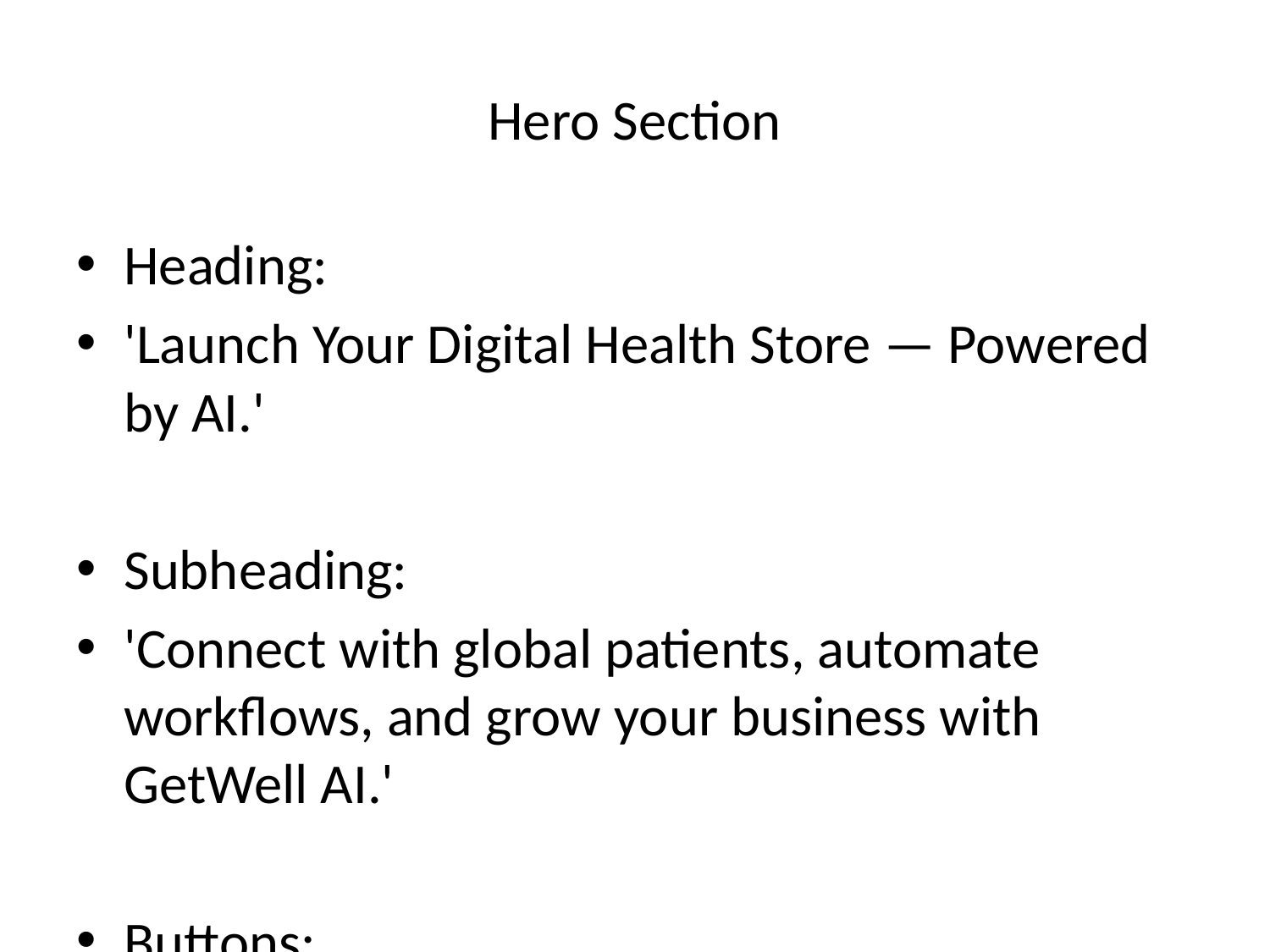

# Hero Section
Heading:
'Launch Your Digital Health Store — Powered by AI.'

Subheading:
'Connect with global patients, automate workflows, and grow your business with GetWell AI.'

Buttons:
- Start Free Trial
- Book a Demo